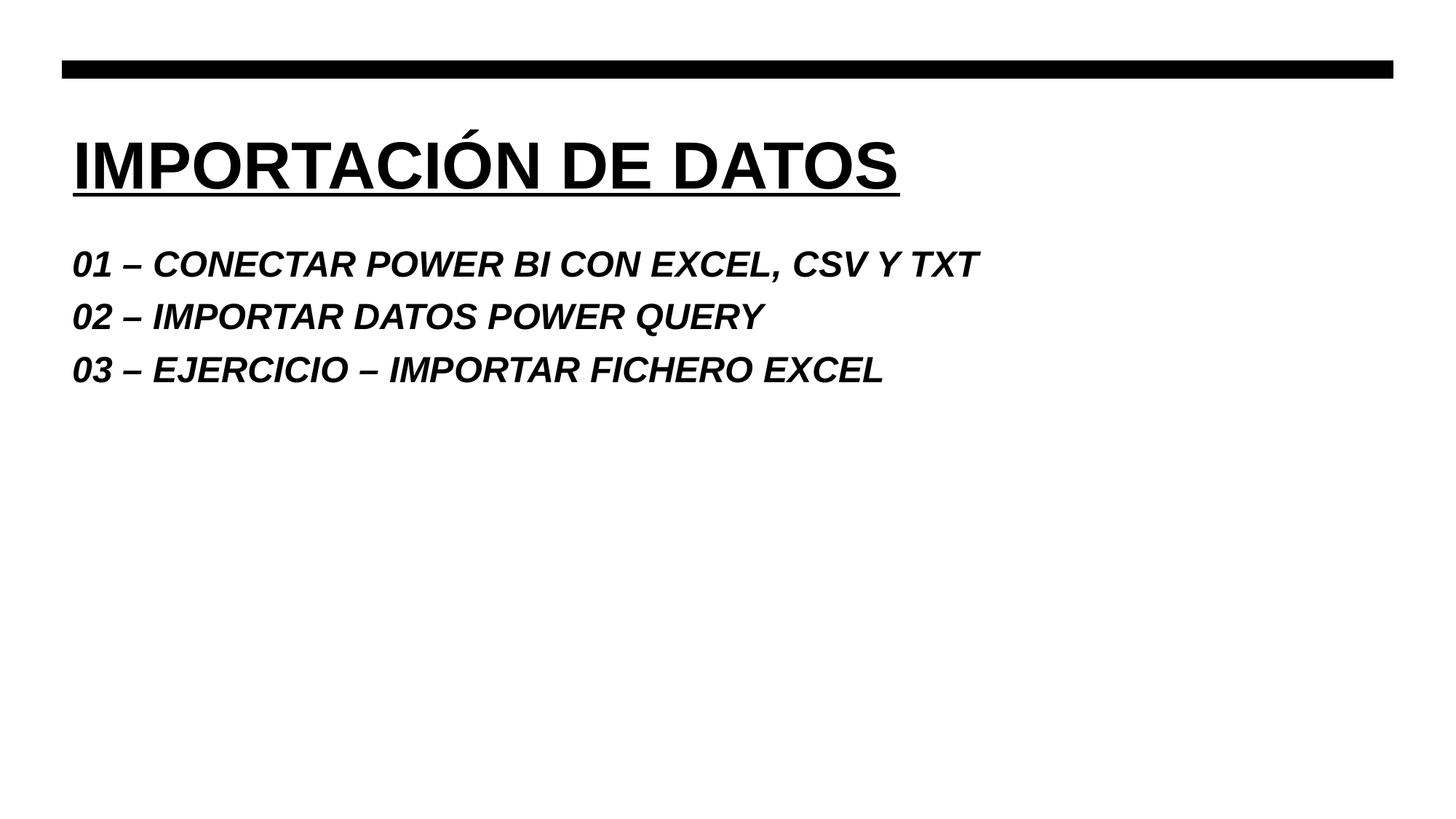

# IMPORTACIÓN DE DATOS
01 – CONECTAR POWER BI CON EXCEL, CSV Y TXT
02 – IMPORTAR DATOS POWER QUERY
03 – EJERCICIO – IMPORTAR FICHERO EXCEL